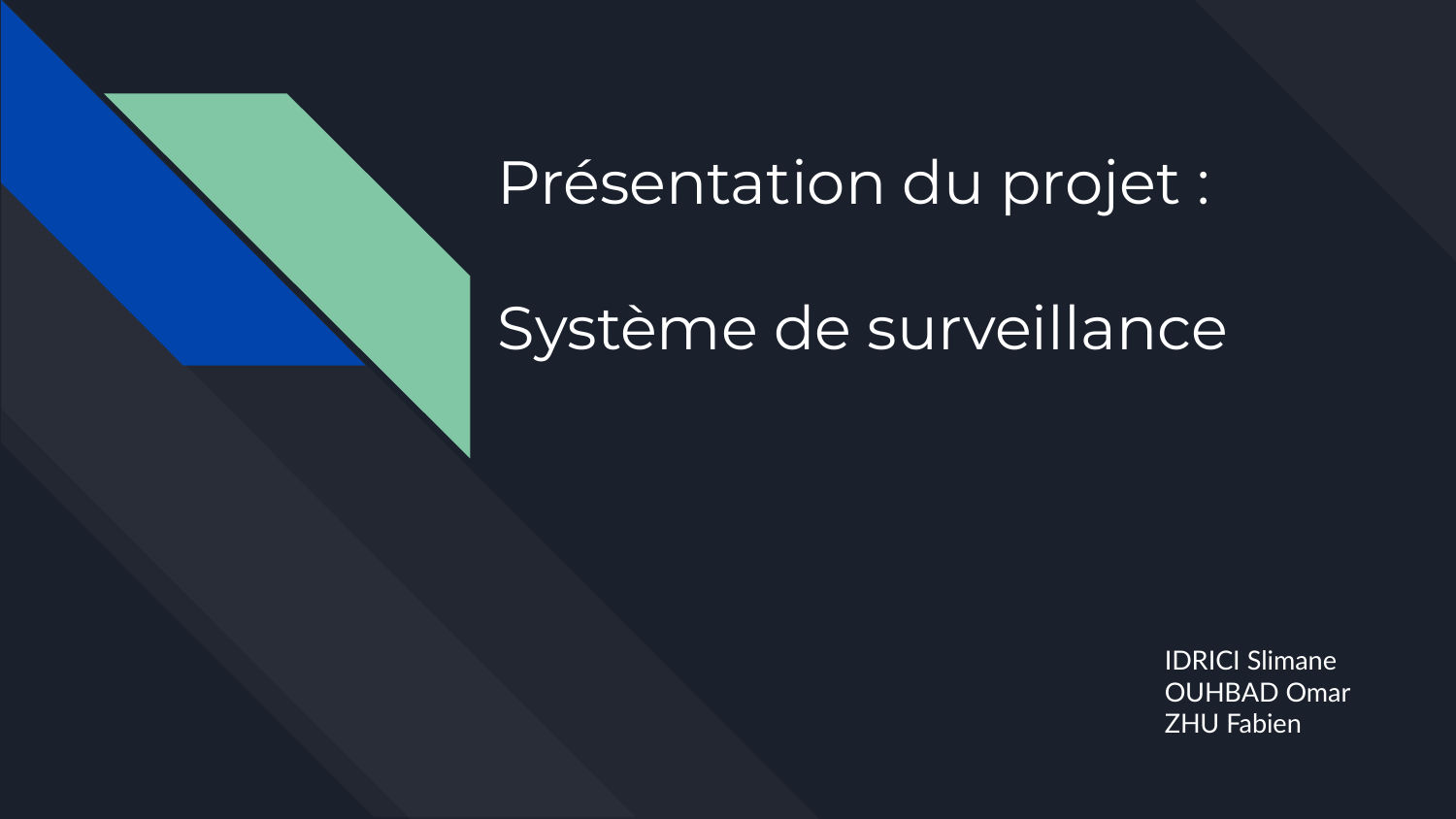

# Présentation du projet :

Système de surveillance
IDRICI Slimane
OUHBAD Omar
ZHU Fabien